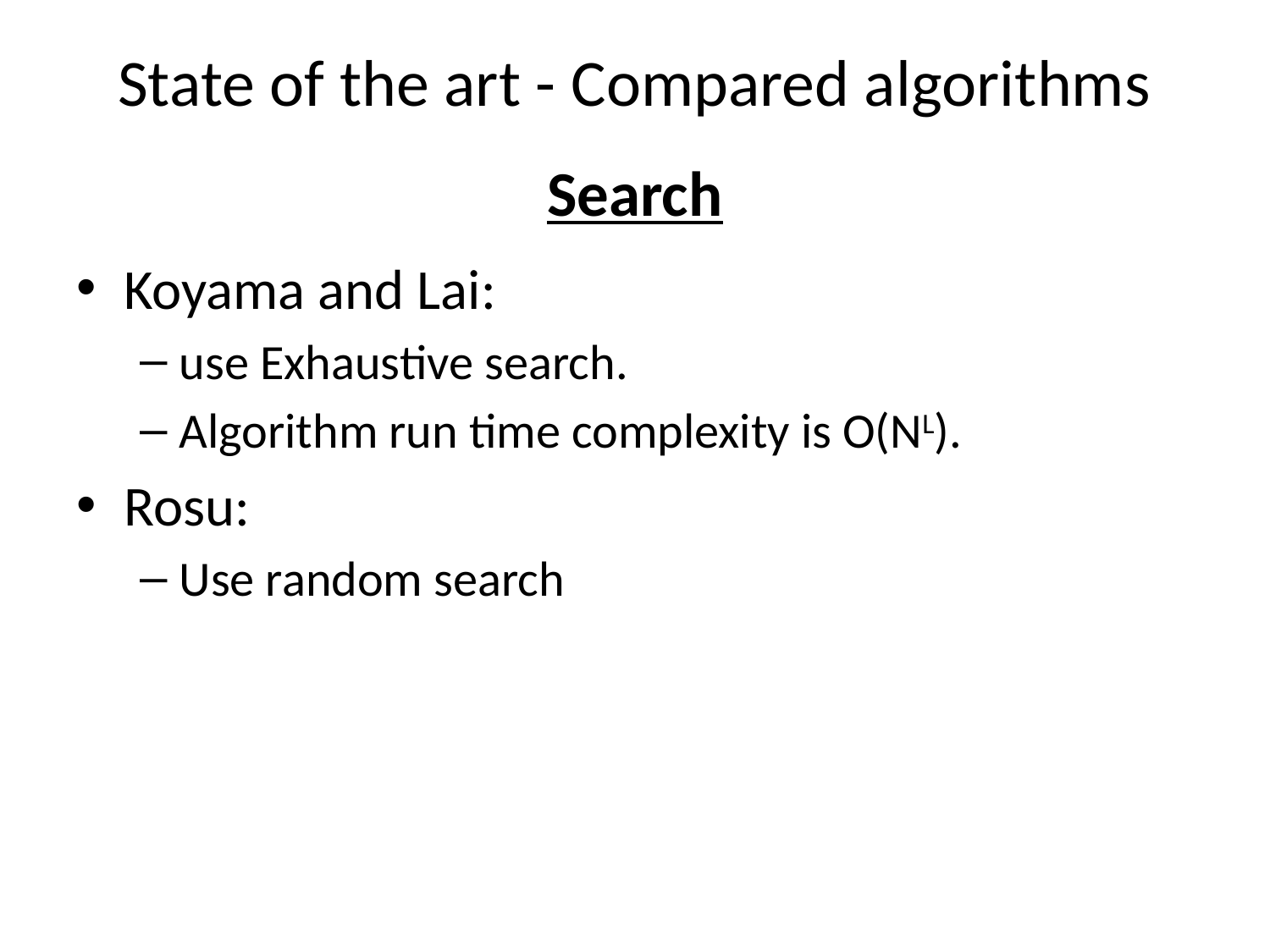

# State of the art - Compared algorithms
Search
Koyama and Lai:
use Exhaustive search.
Algorithm run time complexity is O(NL).
Rosu:
Use random search